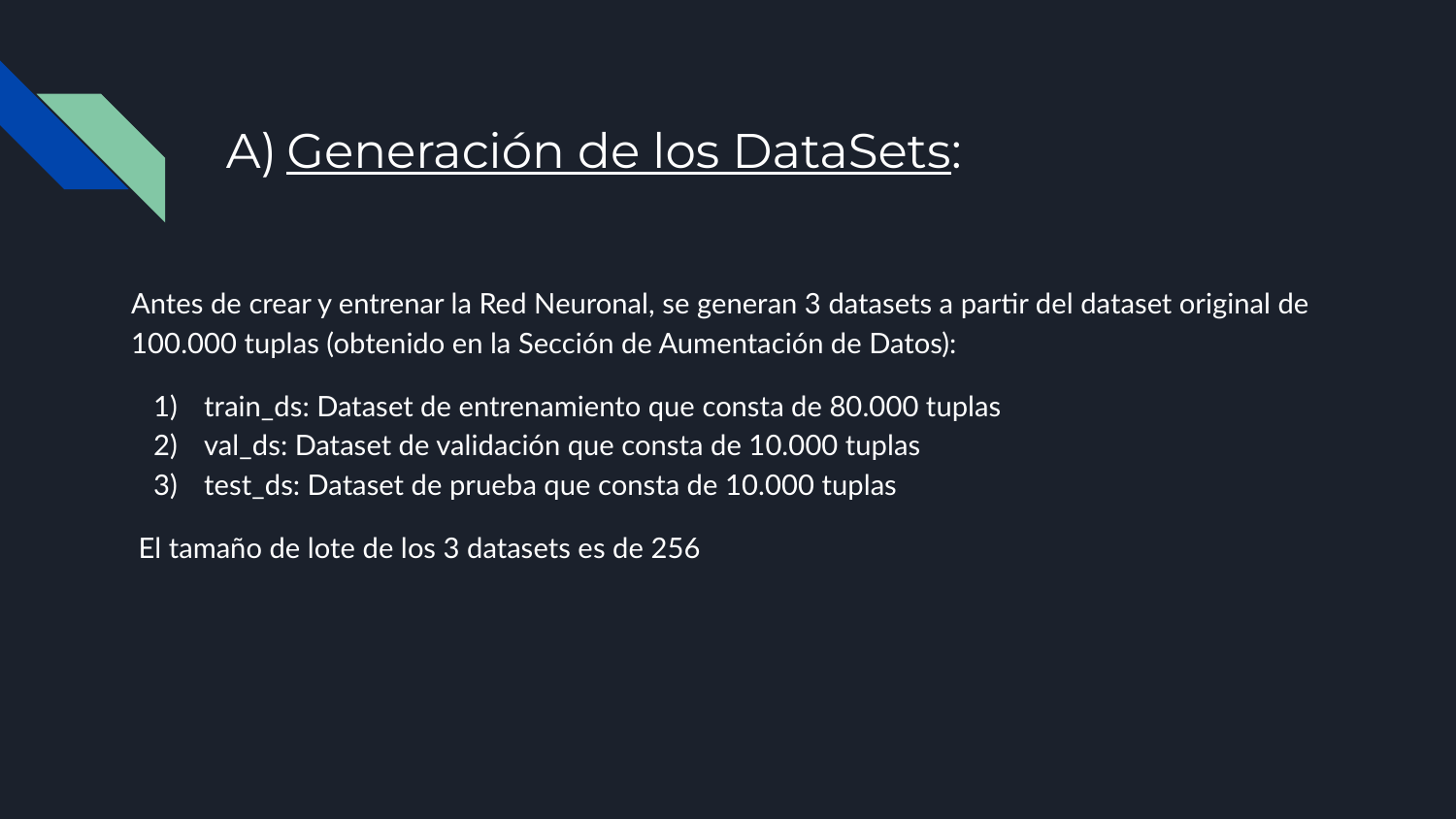

# Generación de los DataSets:
Antes de crear y entrenar la Red Neuronal, se generan 3 datasets a partir del dataset original de 100.000 tuplas (obtenido en la Sección de Aumentación de Datos):
train_ds: Dataset de entrenamiento que consta de 80.000 tuplas
val_ds: Dataset de validación que consta de 10.000 tuplas
test_ds: Dataset de prueba que consta de 10.000 tuplas
 El tamaño de lote de los 3 datasets es de 256